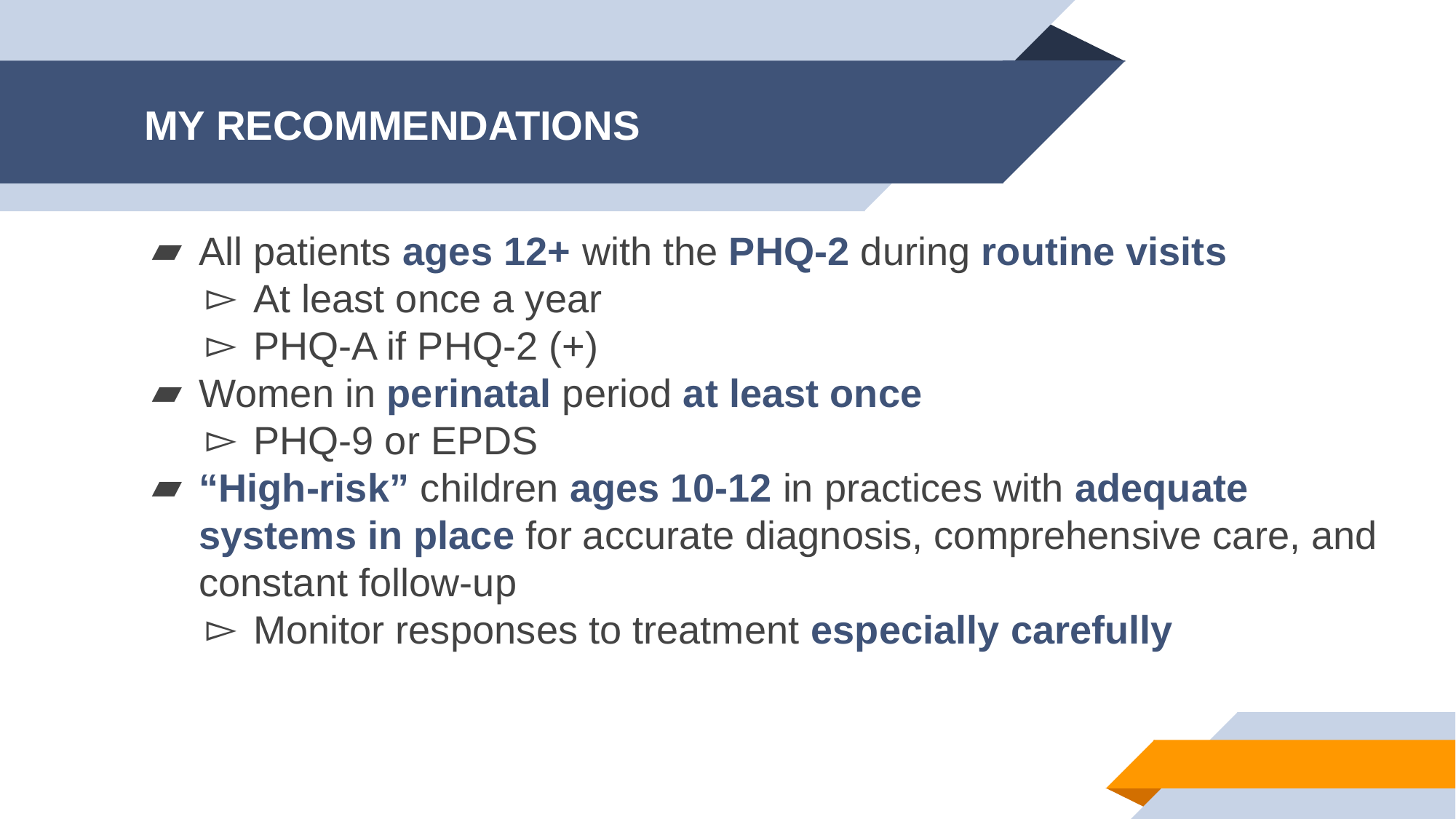

# MY RECOMMENDATIONS
All patients ages 12+ with the PHQ-2 during routine visits
At least once a year
PHQ-A if PHQ-2 (+)
Women in perinatal period at least once
PHQ-9 or EPDS
“High-risk” children ages 10-12 in practices with adequate systems in place for accurate diagnosis, comprehensive care, and constant follow-up
Monitor responses to treatment especially carefully